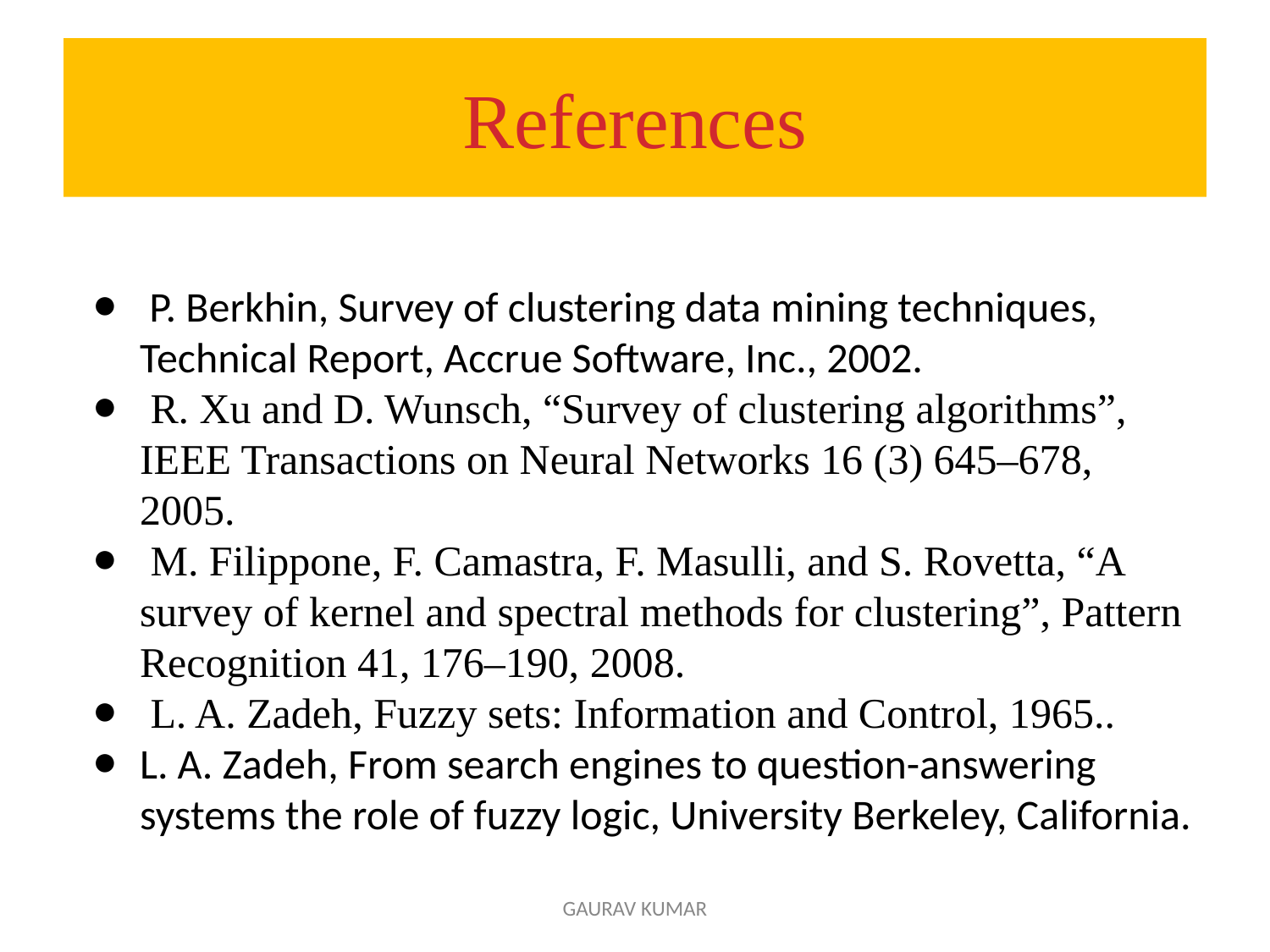

# References

 P. Berkhin, Survey of clustering data mining techniques, Technical Report, Accrue Software, Inc., 2002.
 R. Xu and D. Wunsch, “Survey of clustering algorithms”, IEEE Transactions on Neural Networks 16 (3) 645–678, 2005.
 M. Filippone, F. Camastra, F. Masulli, and S. Rovetta, “A survey of kernel and spectral methods for clustering”, Pattern Recognition 41, 176–190, 2008.
 L. A. Zadeh, Fuzzy sets: Information and Control, 1965..
L. A. Zadeh, From search engines to question-answering systems the role of fuzzy logic, University Berkeley, California.

GAURAV KUMAR
25